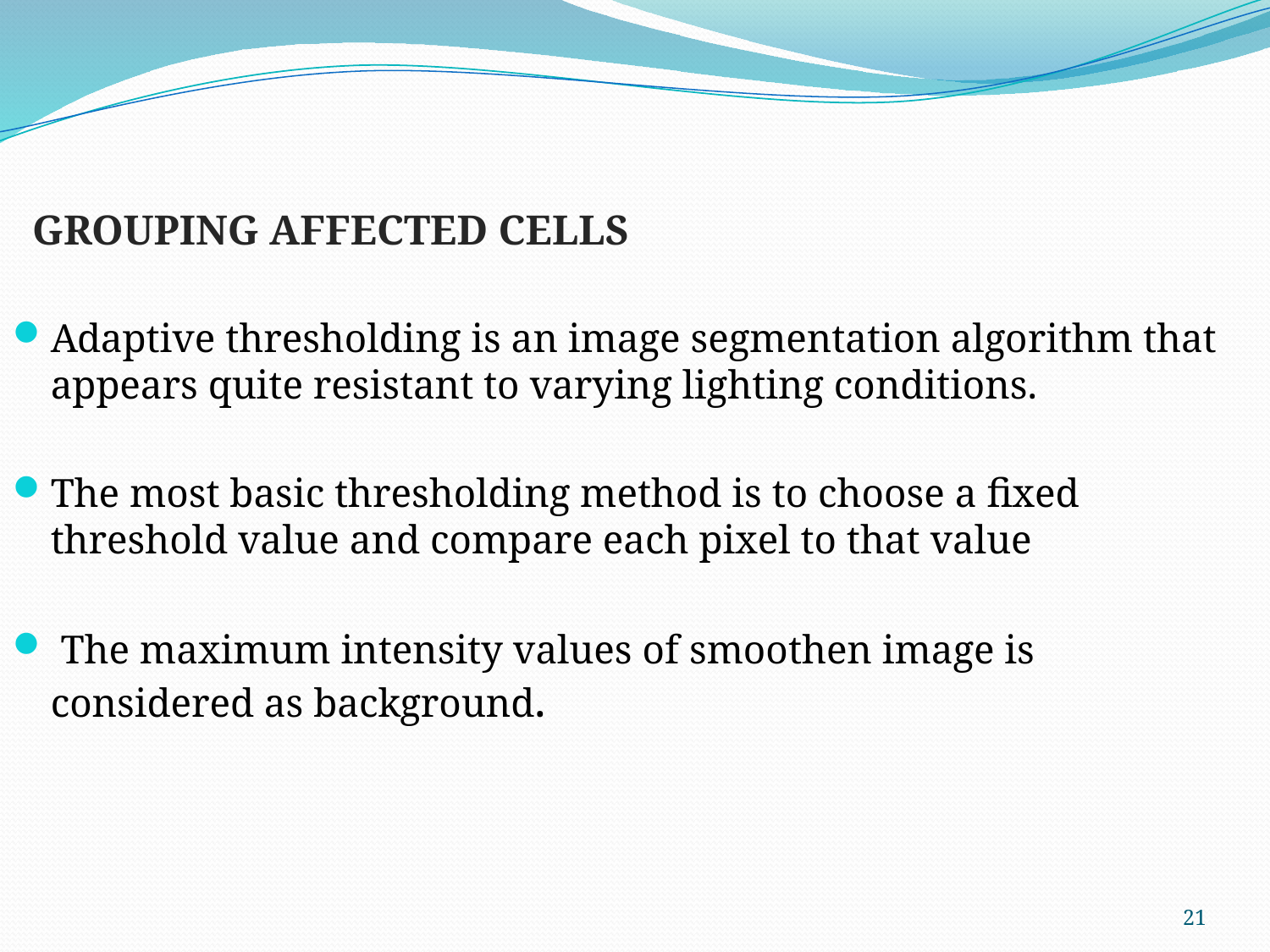

GROUPING AFFECTED CELLS
Adaptive thresholding is an image segmentation algorithm that appears quite resistant to varying lighting conditions.

The most basic thresholding method is to choose a fixed threshold value and compare each pixel to that value

 The maximum intensity values of smoothen image is considered as background.

21